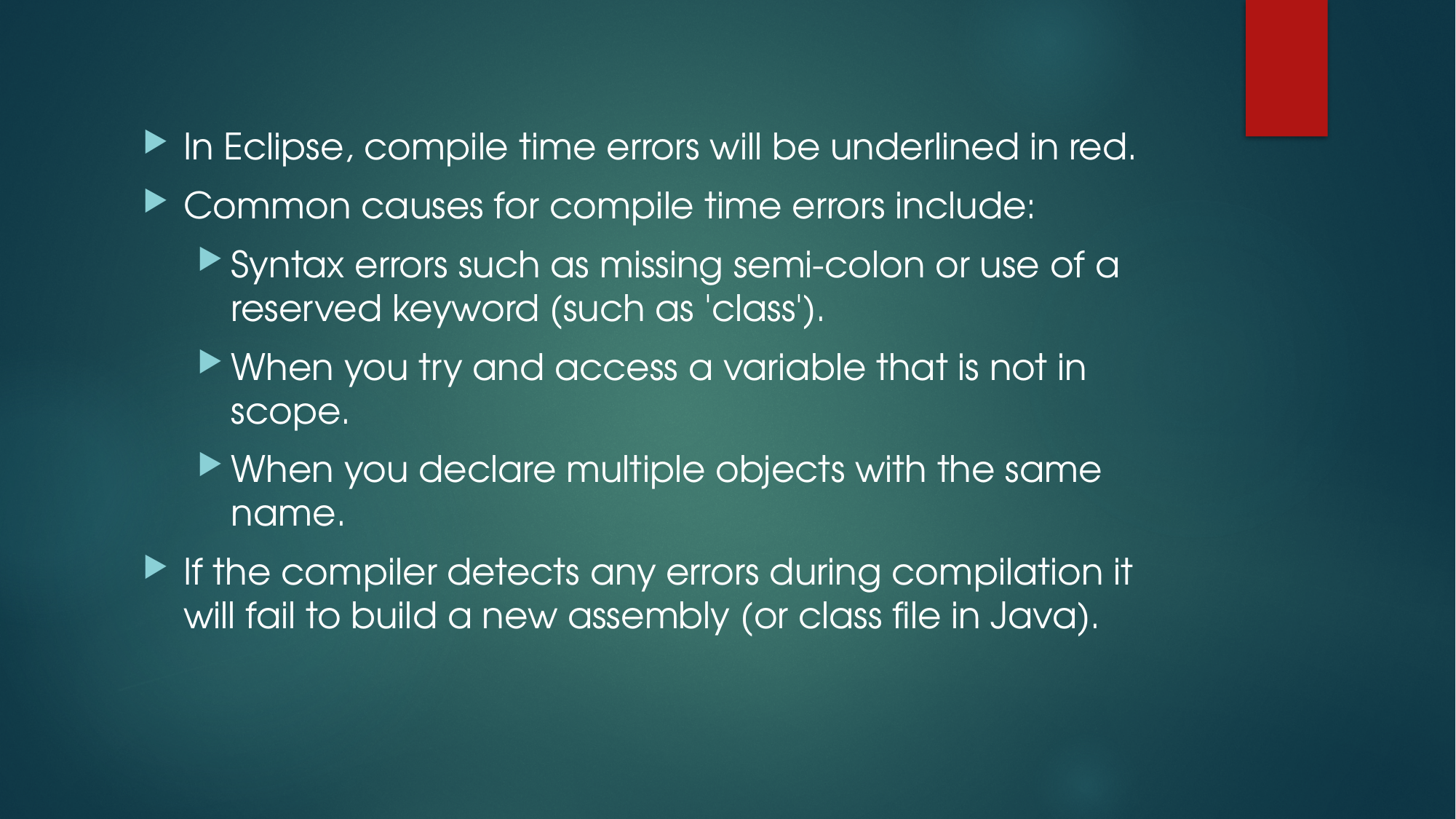

In Eclipse, compile time errors will be underlined in red.
Common causes for compile time errors include:
Syntax errors such as missing semi-colon or use of a reserved keyword (such as 'class').
When you try and access a variable that is not in scope.
When you declare multiple objects with the same name.
If the compiler detects any errors during compilation it will fail to build a new assembly (or class file in Java).